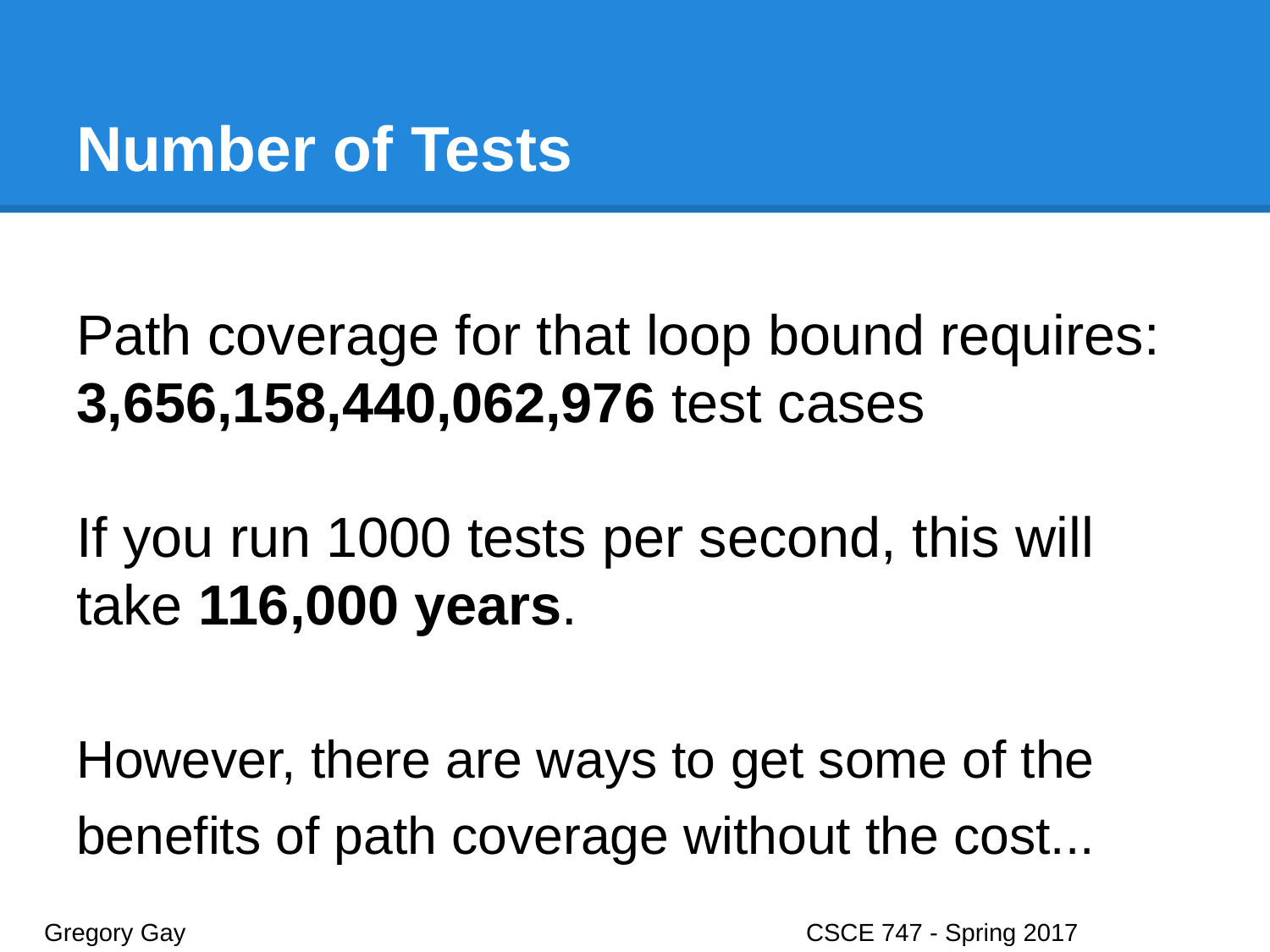

# Number of Tests

Path coverage for that loop bound requires:
3,656,158,440,062,976 test cases
If you run 1000 tests per second, this will take 116,000 years.

However, there are ways to get some of the benefits of path coverage without the cost...
Gregory Gay					CSCE 747 - Spring 2017							9